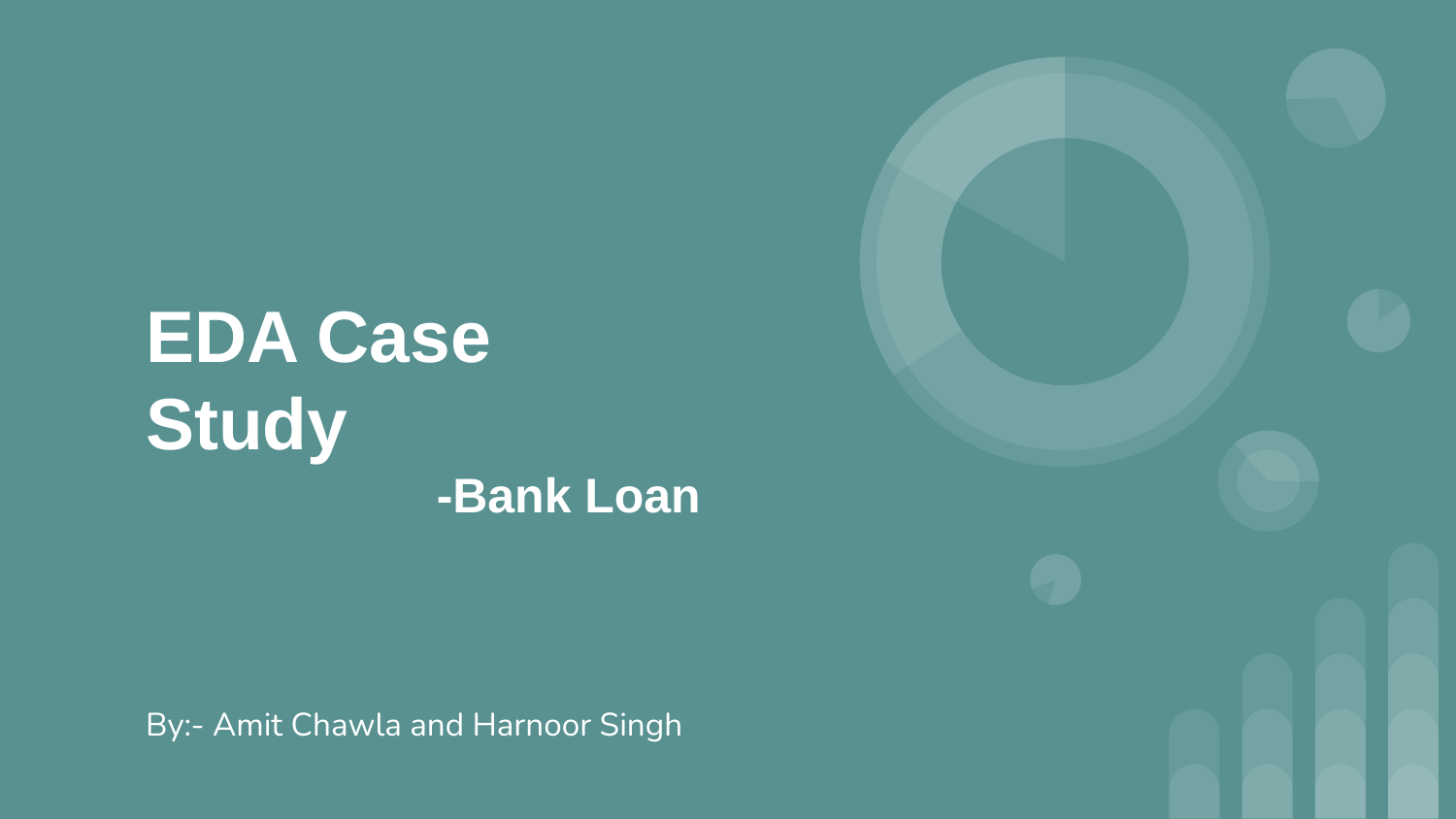

# EDA Case Study
-Bank Loan
By:- Amit Chawla and Harnoor Singh